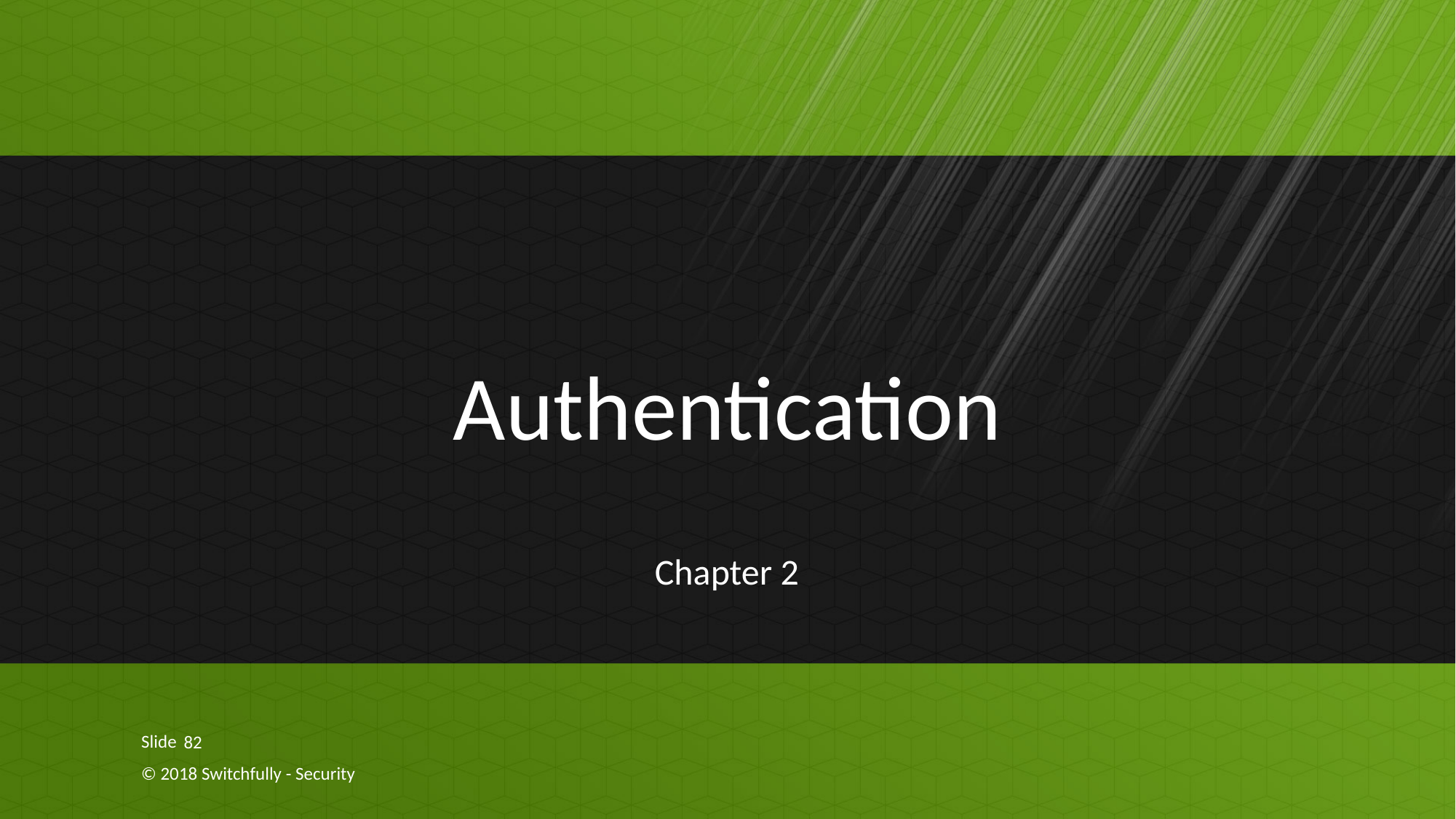

# Authentication
Chapter 2
82
© 2018 Switchfully - Security